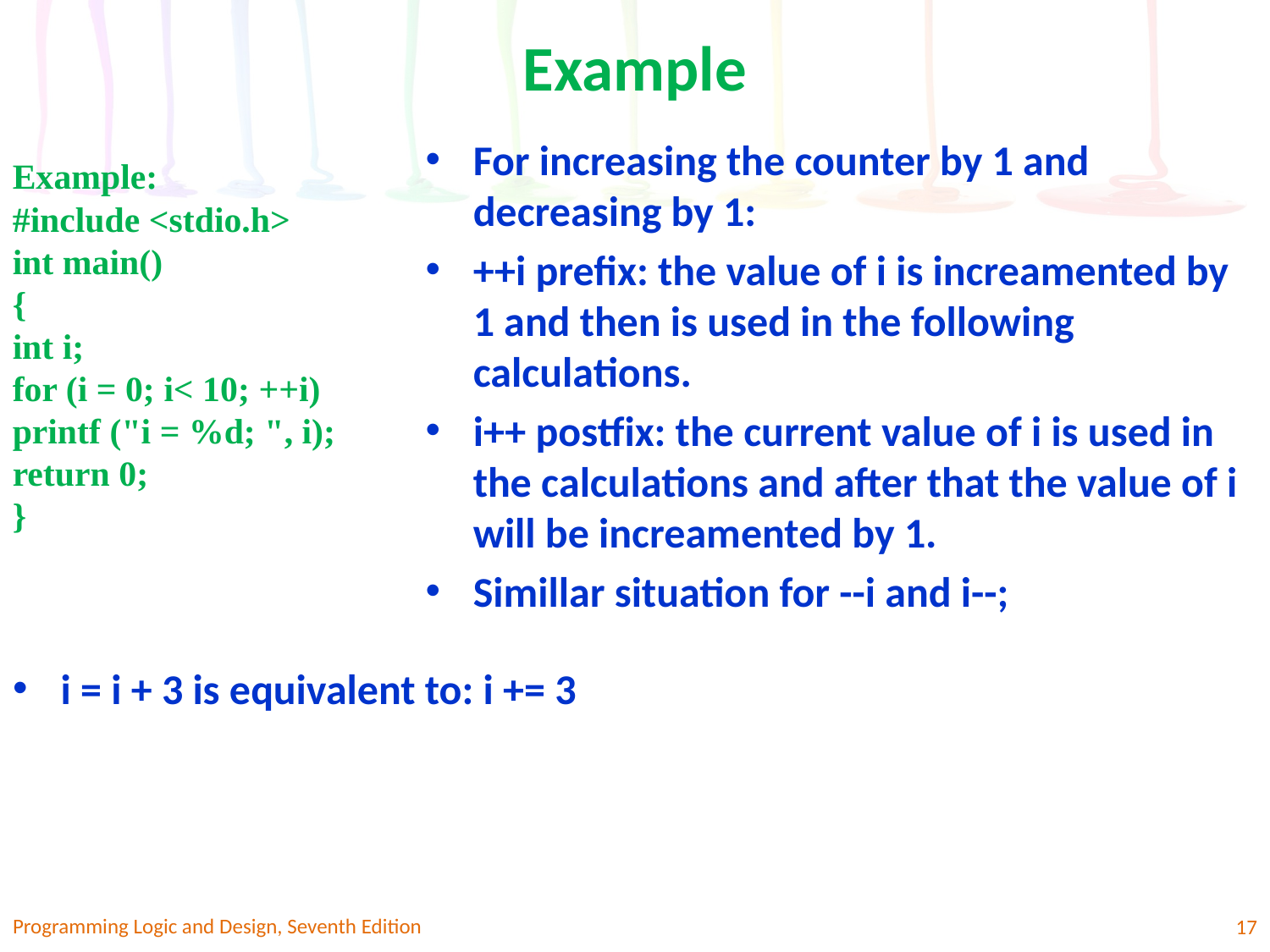

# Example
For increasing the counter by 1 and decreasing by 1:
++i prefix: the value of i is increamented by 1 and then is used in the following calculations.
i++ postfix: the current value of i is used in the calculations and after that the value of i will be increamented by 1.
Simillar situation for --i and i--;

Example:
#include <stdio.h>
int main()
{
int i;
for (i = 0; i< 10; ++i)
printf ("i = %d; ", i);
return 0;
}
i = i + 3 is equivalent to: i += 3

Programming Logic and Design, Seventh Edition
17